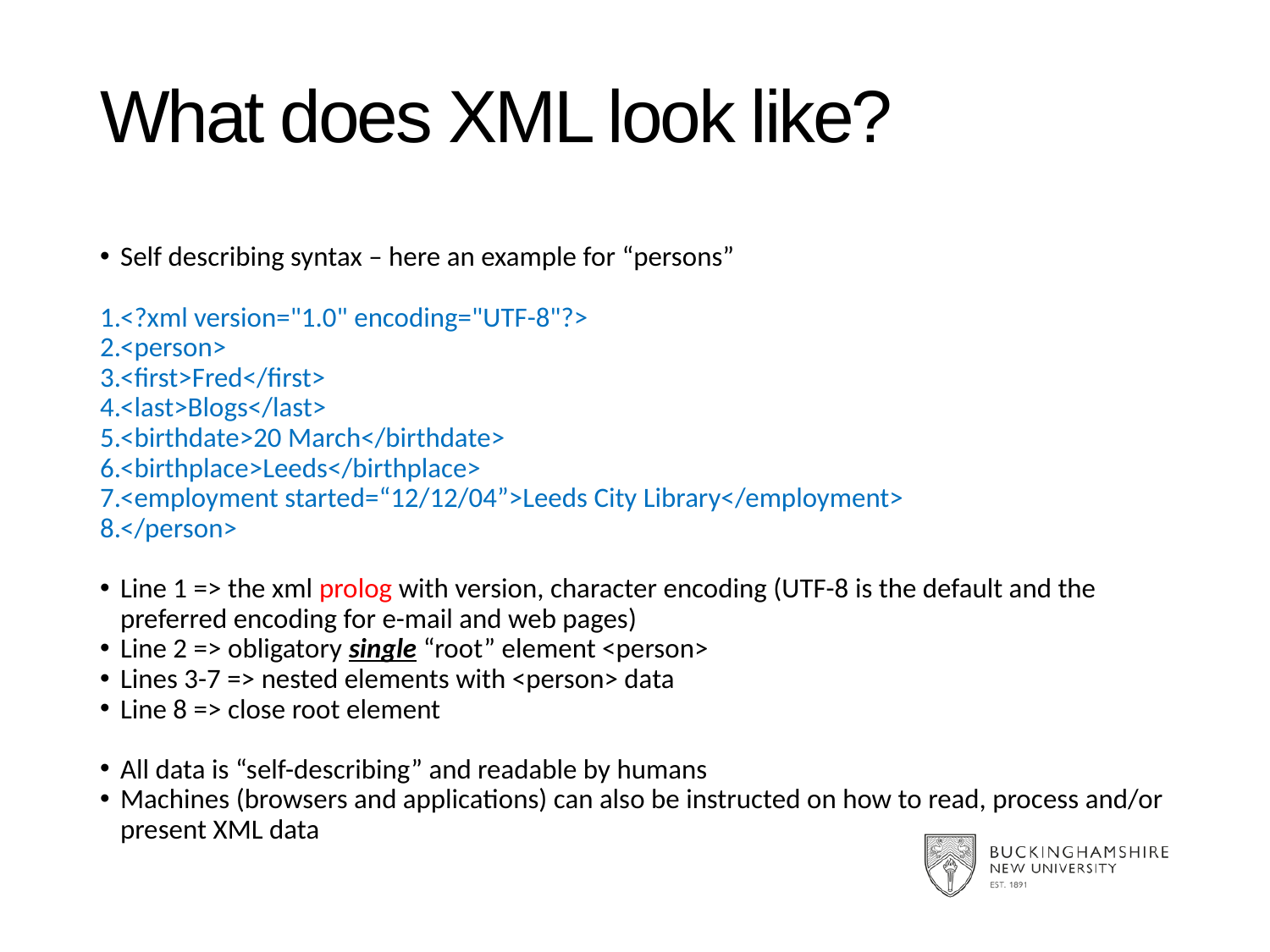

# What does XML look like?
Self describing syntax – here an example for “persons”

	<?xml version="1.0" encoding="UTF-8"?>
	<person>
		<first>Fred</first>
		<last>Blogs</last>
		<birthdate>20 March</birthdate>
		<birthplace>Leeds</birthplace>
		<employment started=“12/12/04”>Leeds City Library</employment>
	</person>

Line 1 => the xml prolog with version, character encoding (UTF-8 is the default and the preferred encoding for e-mail and web pages)
Line 2 => obligatory single “root” element <person>
Lines 3-7 => nested elements with <person> data
Line 8 => close root element

All data is “self-describing” and readable by humans
Machines (browsers and applications) can also be instructed on how to read, process and/or present XML data